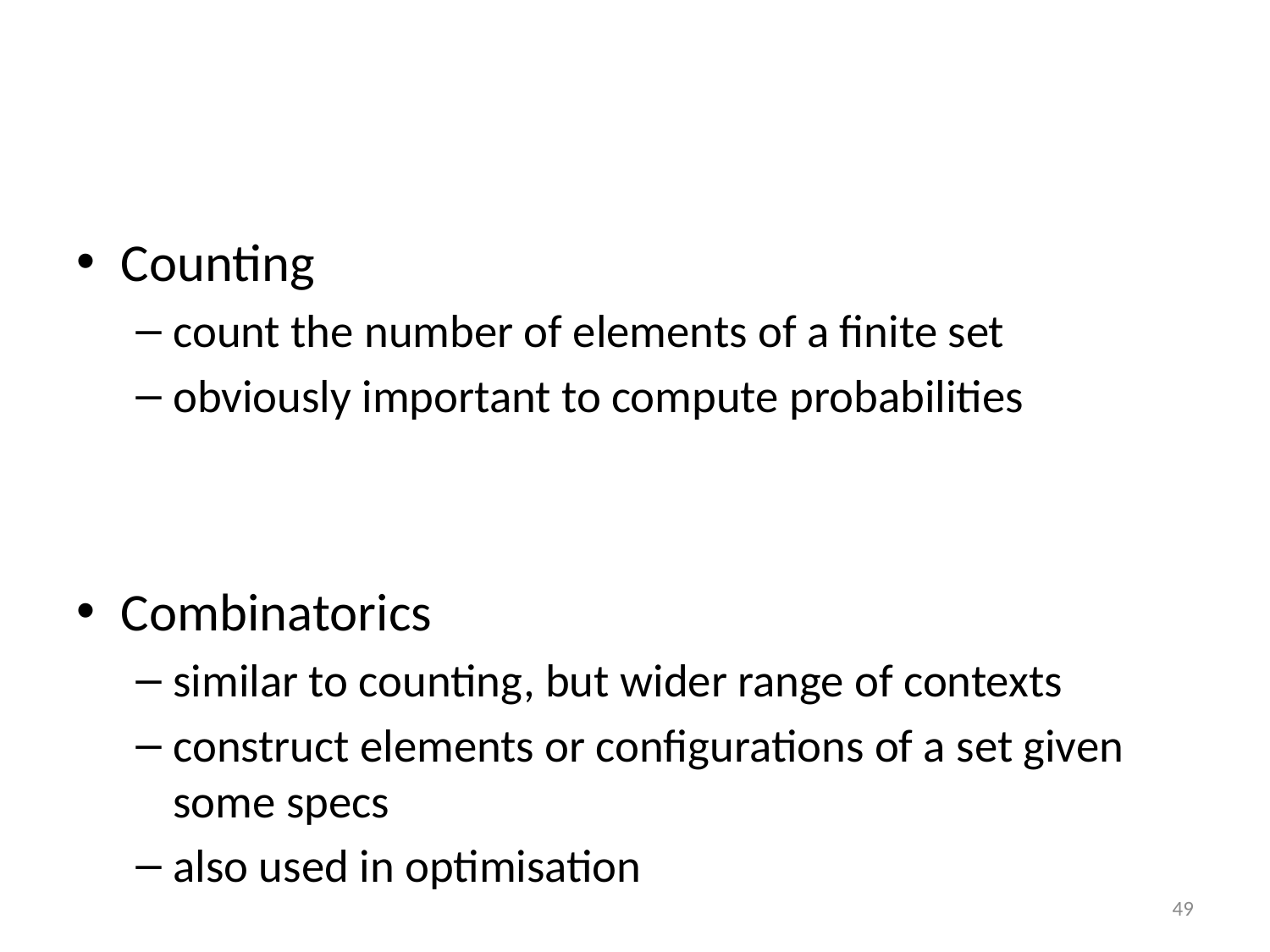

#
Counting
count the number of elements of a finite set
obviously important to compute probabilities

Combinatorics
similar to counting, but wider range of contexts
construct elements or configurations of a set given some specs
also used in optimisation
49